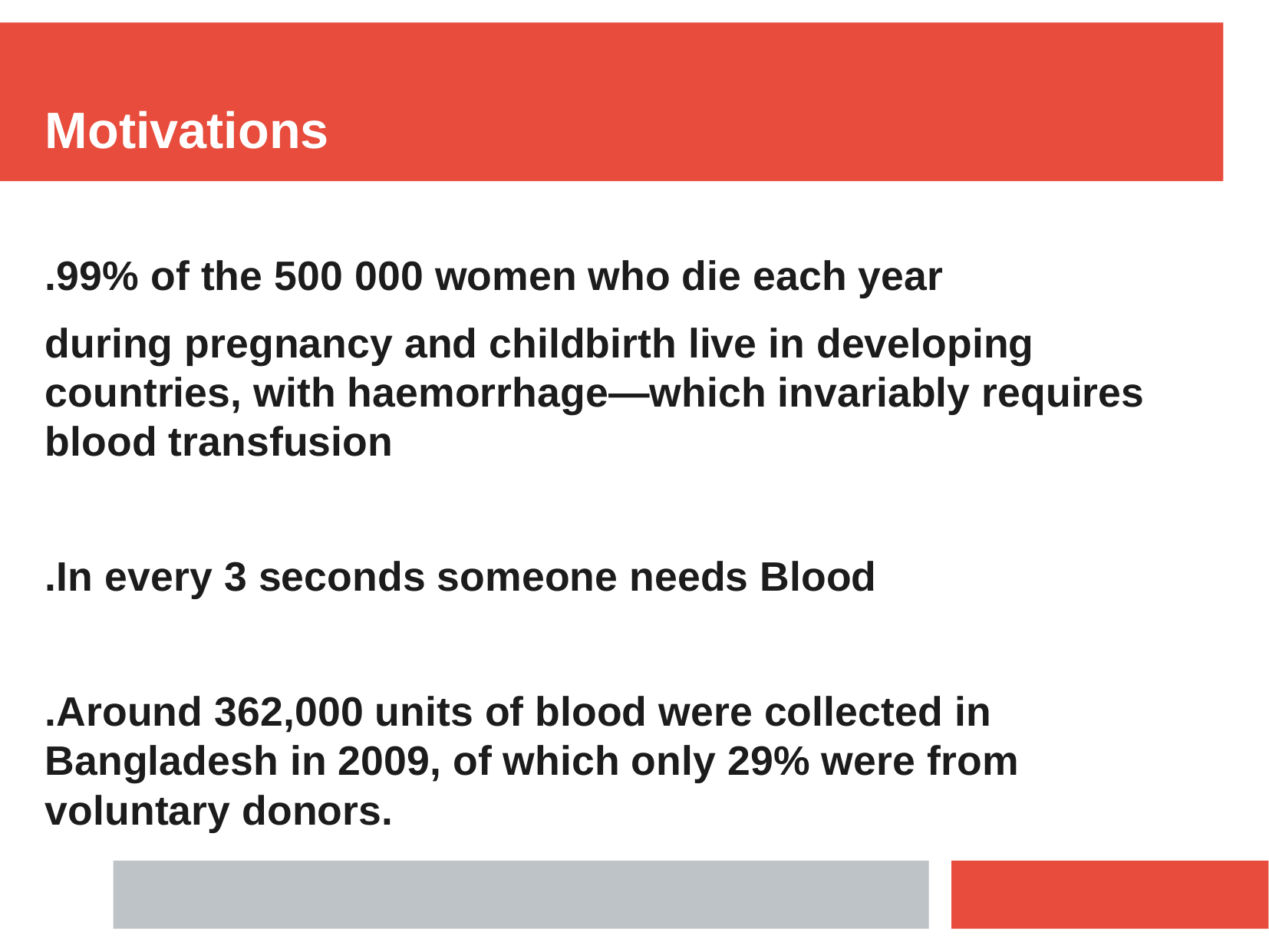

Motivations
.99% of the 500 000 women who die each year
during pregnancy and childbirth live in developing countries, with haemorrhage—which invariably requires blood transfusion

.In every 3 seconds someone needs Blood

.Around 362,000 units of blood were collected in Bangladesh in 2009, of which only 29% were from voluntary donors.